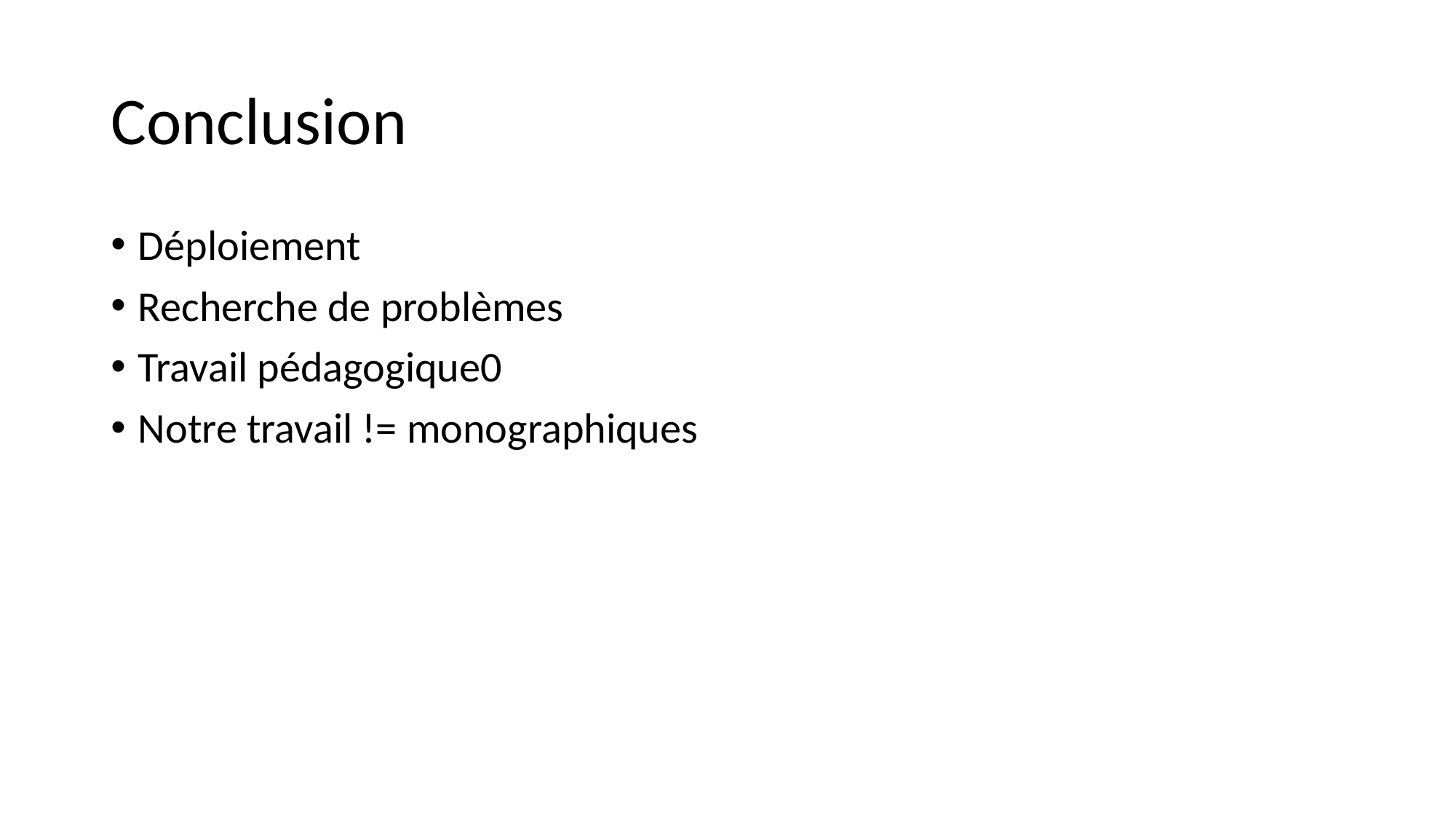

# Conclusion
Déploiement
Recherche de problèmes
Travail pédagogique0
Notre travail != monographiques